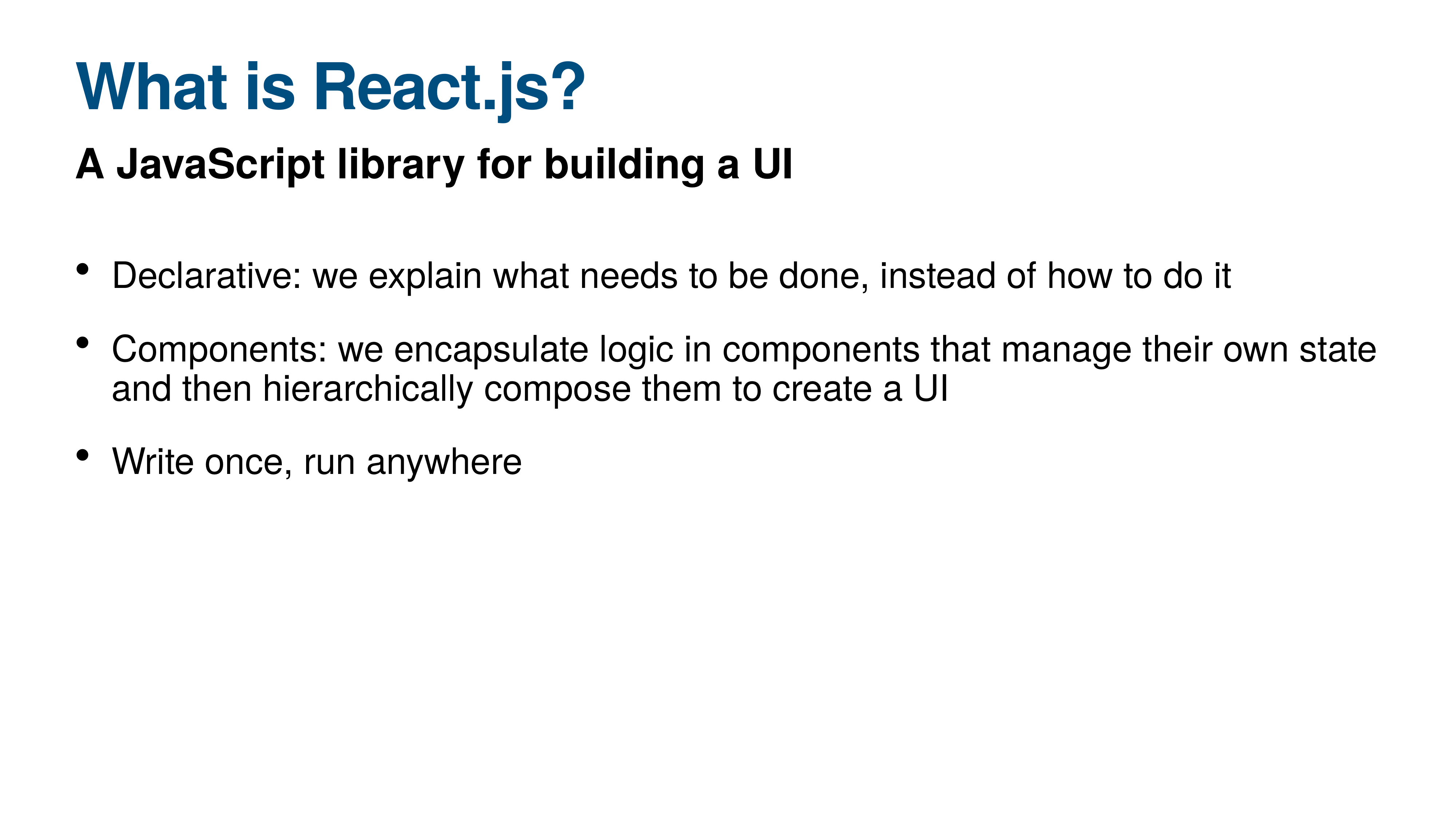

# What is React.js?
A JavaScript library for building a UI
Declarative: we explain what needs to be done, instead of how to do it
Components: we encapsulate logic in components that manage their own state and then hierarchically compose them to create a UI
Write once, run anywhere